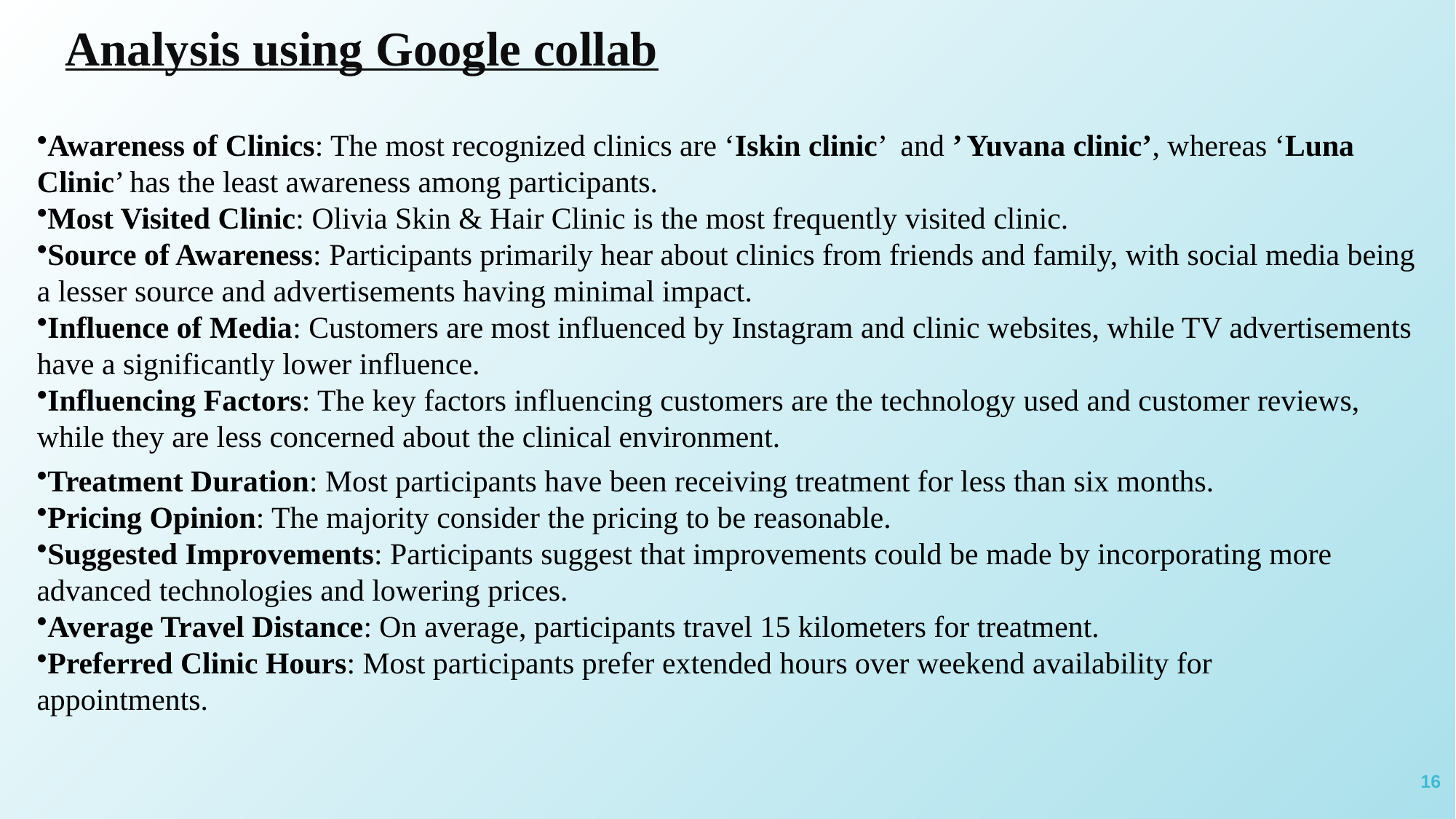

Analysis using Google collab

Awareness of Clinics: The most recognized clinics are ‘Iskin clinic’  and ’ Yuvana clinic’, whereas ‘Luna Clinic’ has the least awareness among participants.
Most Visited Clinic: Olivia Skin & Hair Clinic is the most frequently visited clinic.
Source of Awareness: Participants primarily hear about clinics from friends and family, with social media being a lesser source and advertisements having minimal impact.
Influence of Media: Customers are most influenced by Instagram and clinic websites, while TV advertisements have a significantly lower influence.
Influencing Factors: The key factors influencing customers are the technology used and customer reviews, while they are less concerned about the clinical environment.

Treatment Duration: Most participants have been receiving treatment for less than six months.
Pricing Opinion: The majority consider the pricing to be reasonable.
Suggested Improvements: Participants suggest that improvements could be made by incorporating more advanced technologies and lowering prices.
Average Travel Distance: On average, participants travel 15 kilometers for treatment.
Preferred Clinic Hours: Most participants prefer extended hours over weekend availability for appointments.
16